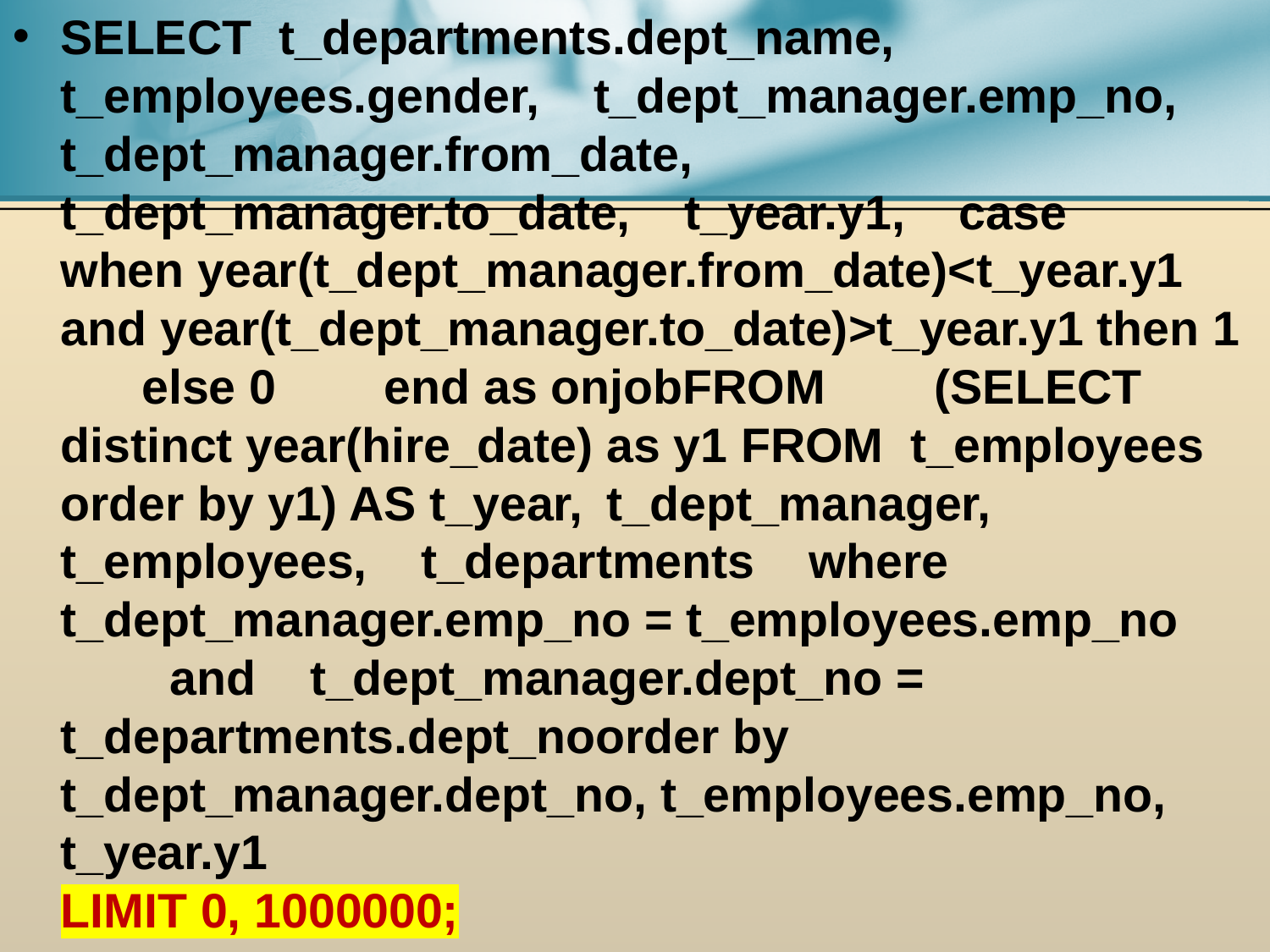

SELECT	t_departments.dept_name,    t_employees.gender,    t_dept_manager.emp_no,    t_dept_manager.from_date,    t_dept_manager.to_date,    t_year.y1,    case		when year(t_dept_manager.from_date)<t_year.y1 and year(t_dept_manager.to_date)>t_year.y1 then 1        else 0        end as onjobFROM 	(SELECT distinct year(hire_date) as y1 FROM  t_employees order by y1) AS t_year,	t_dept_manager,     t_employees,    t_departments    where	t_dept_manager.emp_no = t_employees.emp_no	and    t_dept_manager.dept_no = t_departments.dept_noorder by t_dept_manager.dept_no, t_employees.emp_no, t_year.y1
LIMIT 0, 1000000;